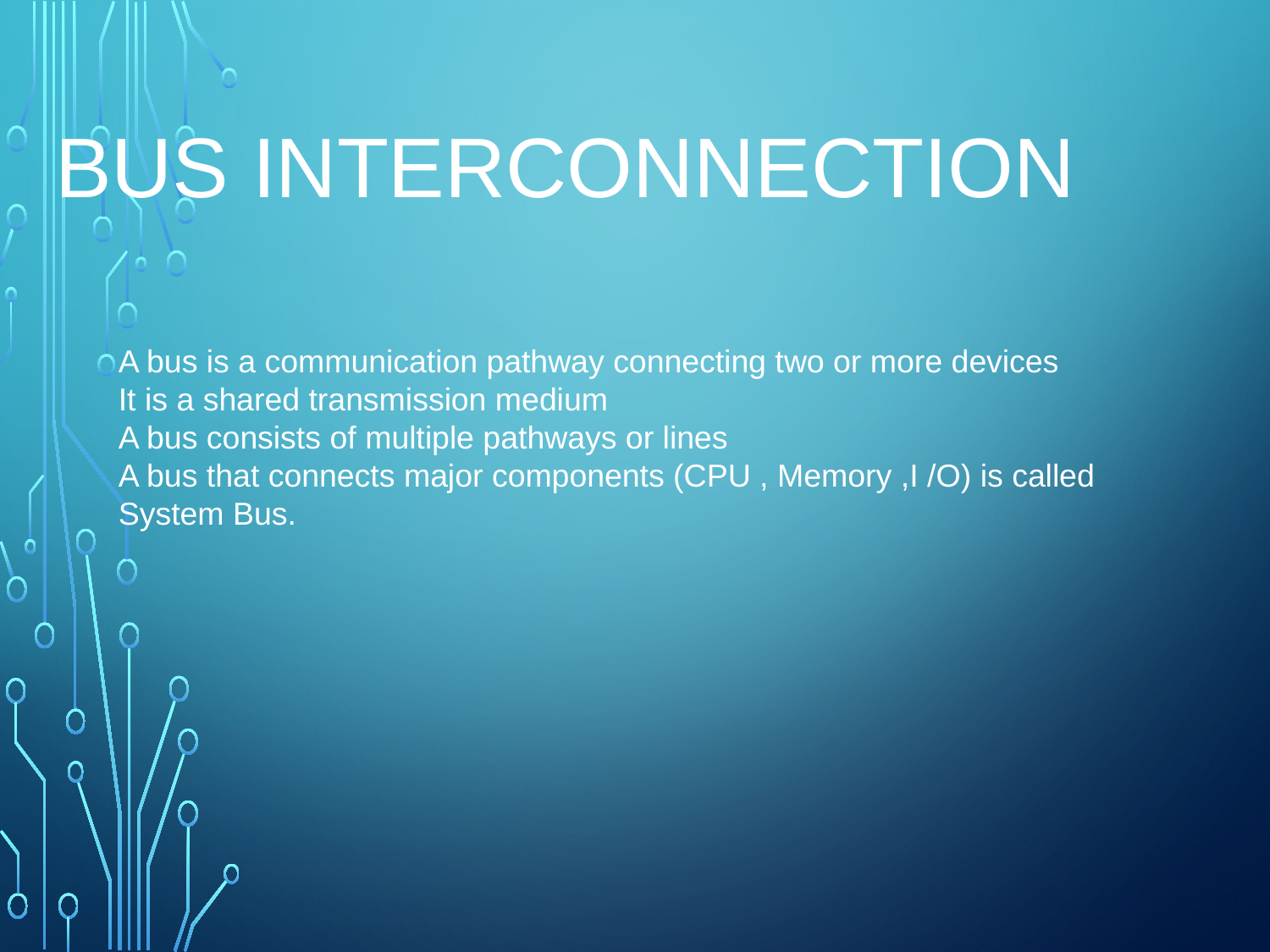

# Bus Interconnection
A bus is a communication pathway connecting two or more devices
It is a shared transmission medium
A bus consists of multiple pathways or lines
A bus that connects major components (CPU , Memory ,I /O) is called System Bus.